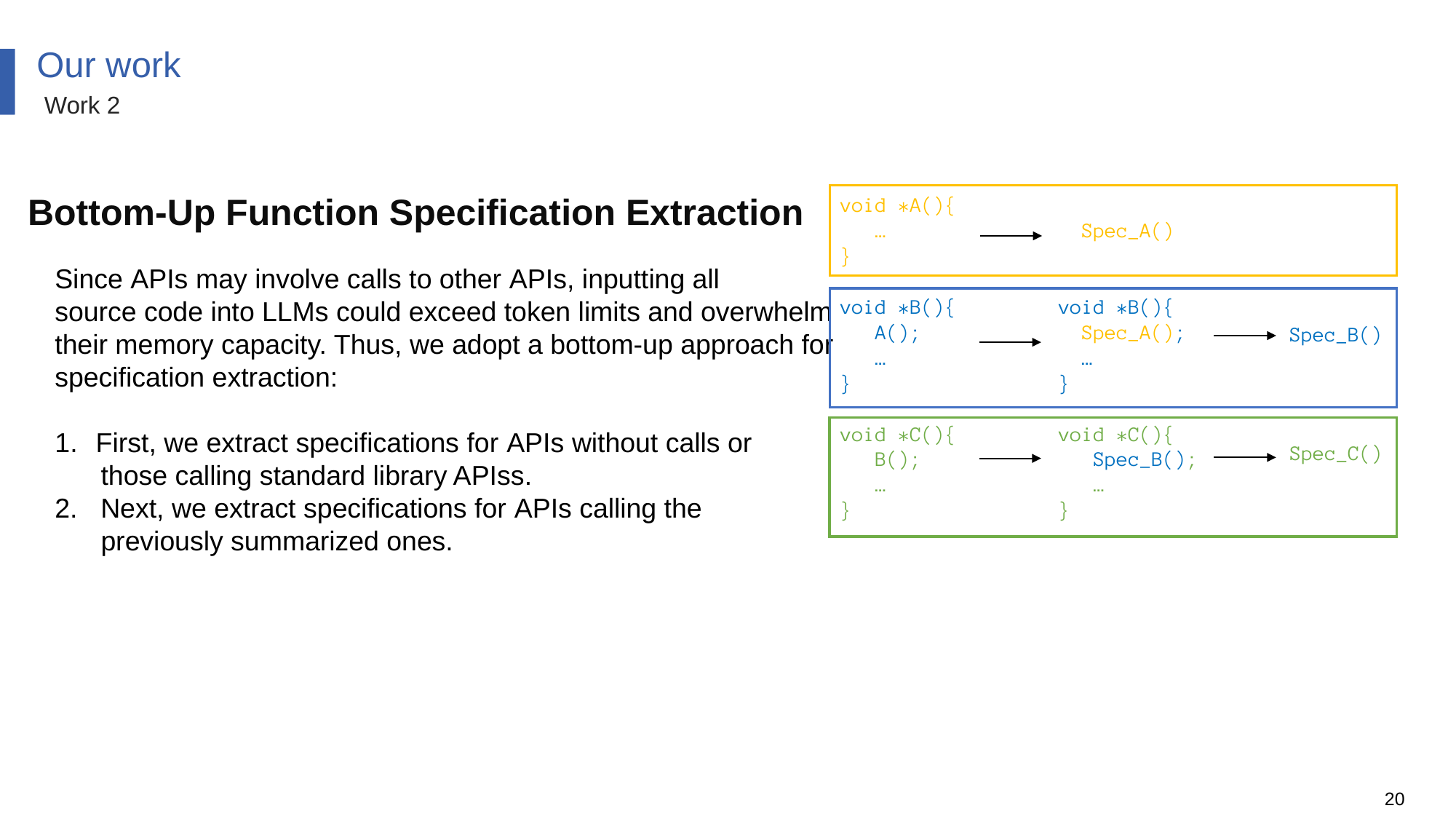

Our work

Work 2
Bottom-Up Function Specification Extraction

void *A(){
   …
}

void *B(){
   A();
   …
}

void *C(){
   B();
   …
}

  Spec_A()

void *B(){
  Spec_A();
  …
}

void *C(){
   Spec_B();
   …
}
Since APIs may involve calls to other APIs, inputting all
source code into LLMs could exceed token limits and overwhelm
their memory capacity. Thus, we adopt a bottom-up approach for
specification extraction:

First, we extract specifications for APIs without calls or
      those calling standard library APIss.
2.   Next, we extract specifications for APIs calling the
      previously summarized ones.

Spec_B()

Spec_C()
20